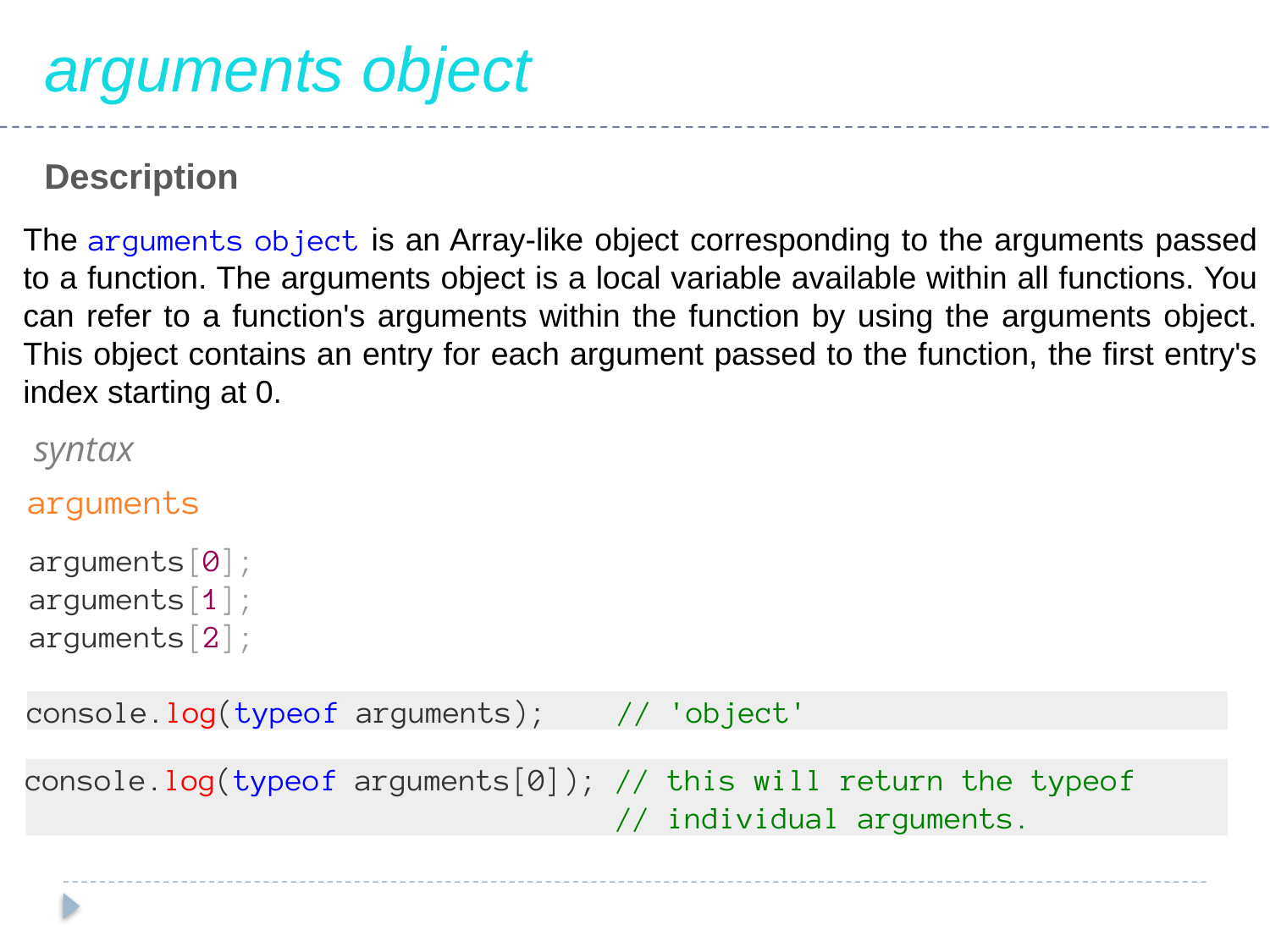

arguments object
Description
The arguments object is an Array-like object corresponding to the arguments passed to a function. The arguments object is a local variable available within all functions. You can refer to a function's arguments within the function by using the arguments object. This object contains an entry for each argument passed to the function, the first entry's index starting at 0.
syntax
arguments
arguments[0];
arguments[1];
arguments[2];
console.log(typeof arguments);    // 'object'
console.log(typeof arguments[0]); // this will return the typeof
                                  // individual arguments.